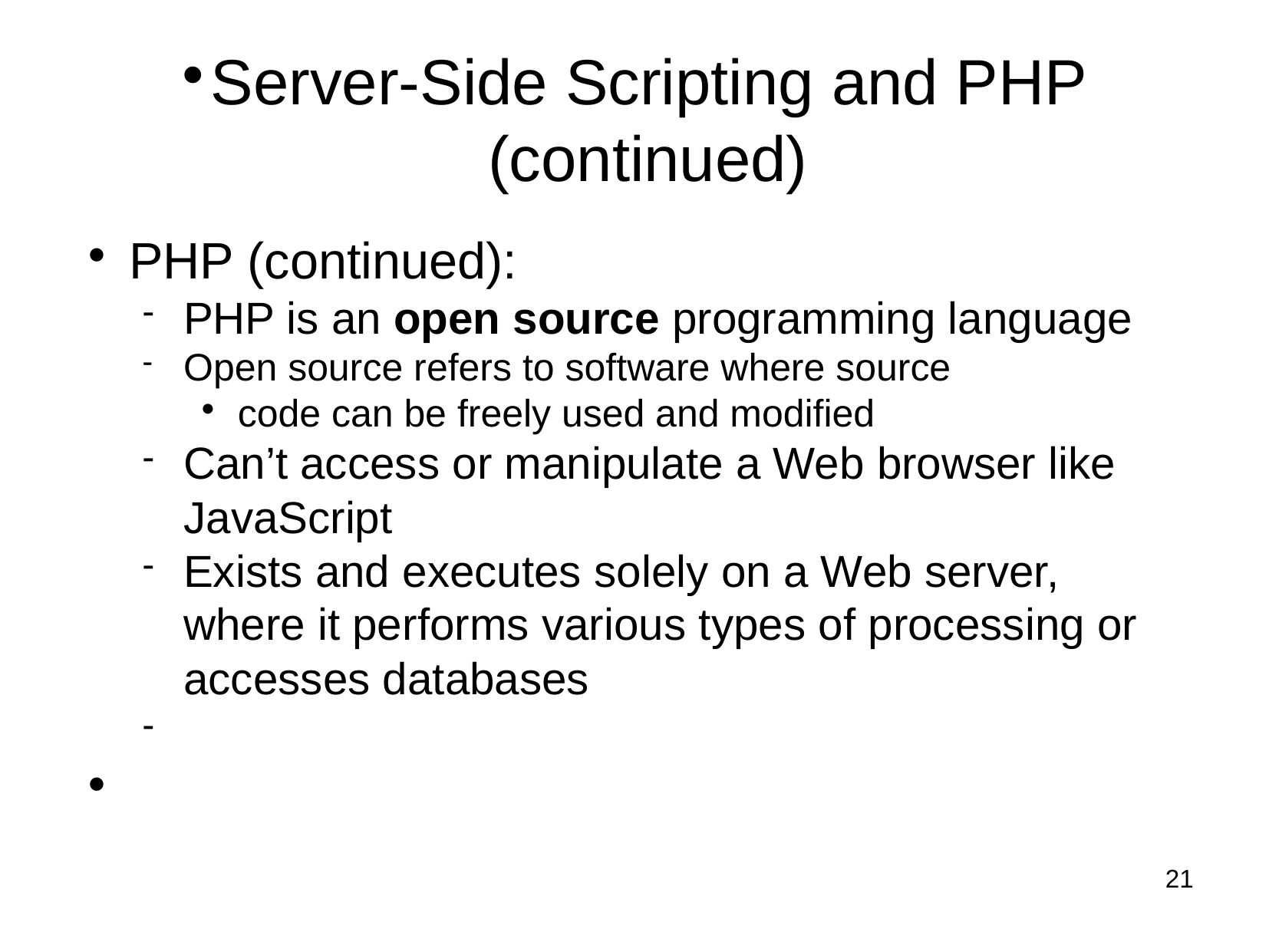

Server-Side Scripting and PHP (continued)
PHP (continued):
PHP is an open source programming language
Open source refers to software where source
code can be freely used and modified
Can’t access or manipulate a Web browser like JavaScript
Exists and executes solely on a Web server, where it performs various types of processing or accesses databases

 21